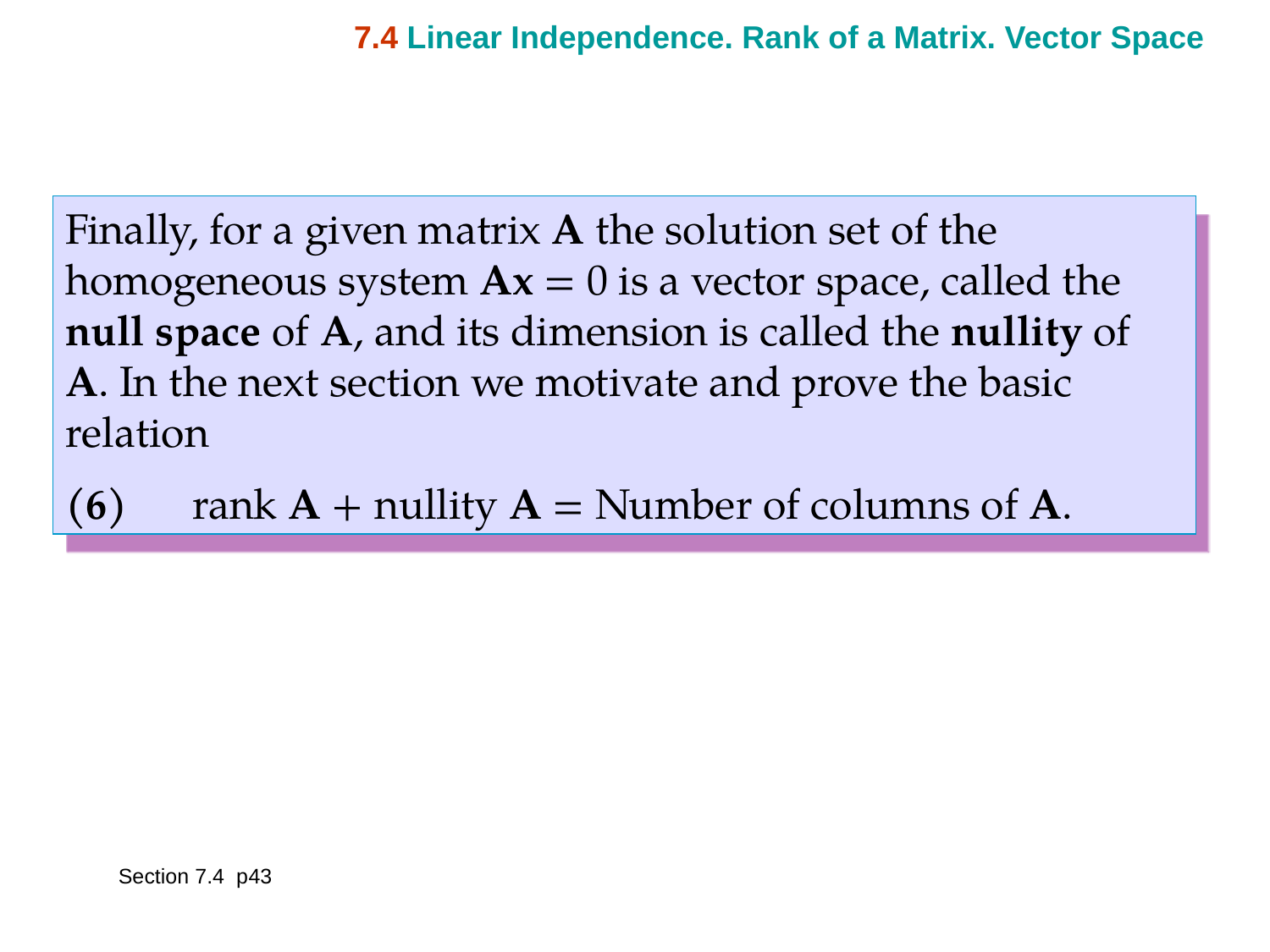

7.4 Linear Independence. Rank of a Matrix. Vector Space
Finally, for a given matrix A the solution set of the homogeneous system Ax = 0 is a vector space, called the null space of A, and its dimension is called the nullity of A. In the next section we motivate and prove the basic relation
(6) 	rank A + nullity A = Number of columns of A.
Section 7.4  p43